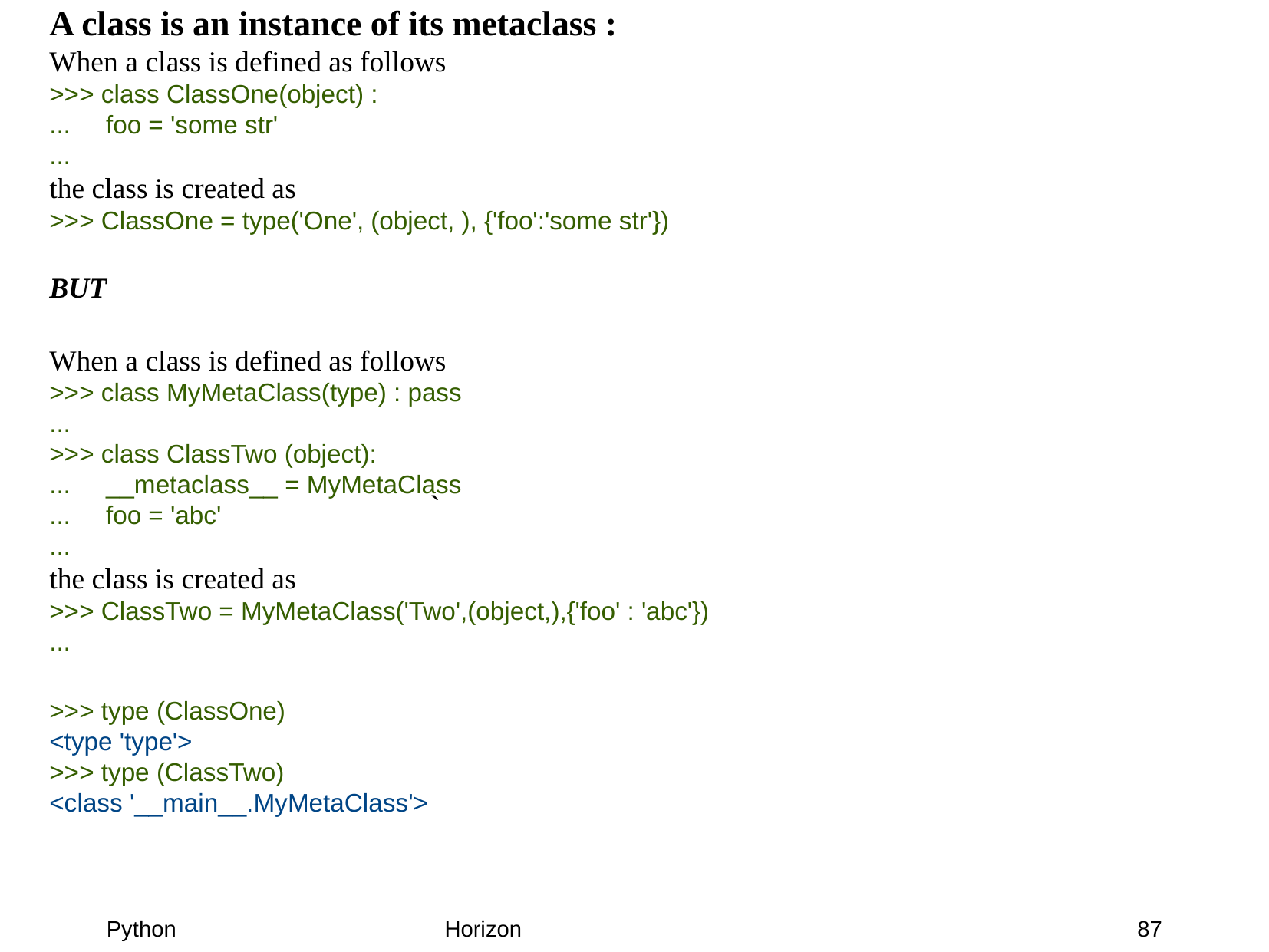

A class is an instance of its metaclass :
When a class is defined as follows
>>> class ClassOne(object) :
...     foo = 'some str'
...
the class is created as
>>> ClassOne = type('One', (object, ), {'foo':'some str'})

BUT

When a class is defined as follows
>>> class MyMetaClass(type) : pass
...
>>> class ClassTwo (object):
...     __metaclass__ = MyMetaClass
...     foo = 'abc'
...
the class is created as
>>> ClassTwo = MyMetaClass('Two',(object,),{'foo' : 'abc'})
...

>>> type (ClassOne)
<type 'type'>
>>> type (ClassTwo)
<class '__main__.MyMetaClass'>
`
87
Python
Horizon